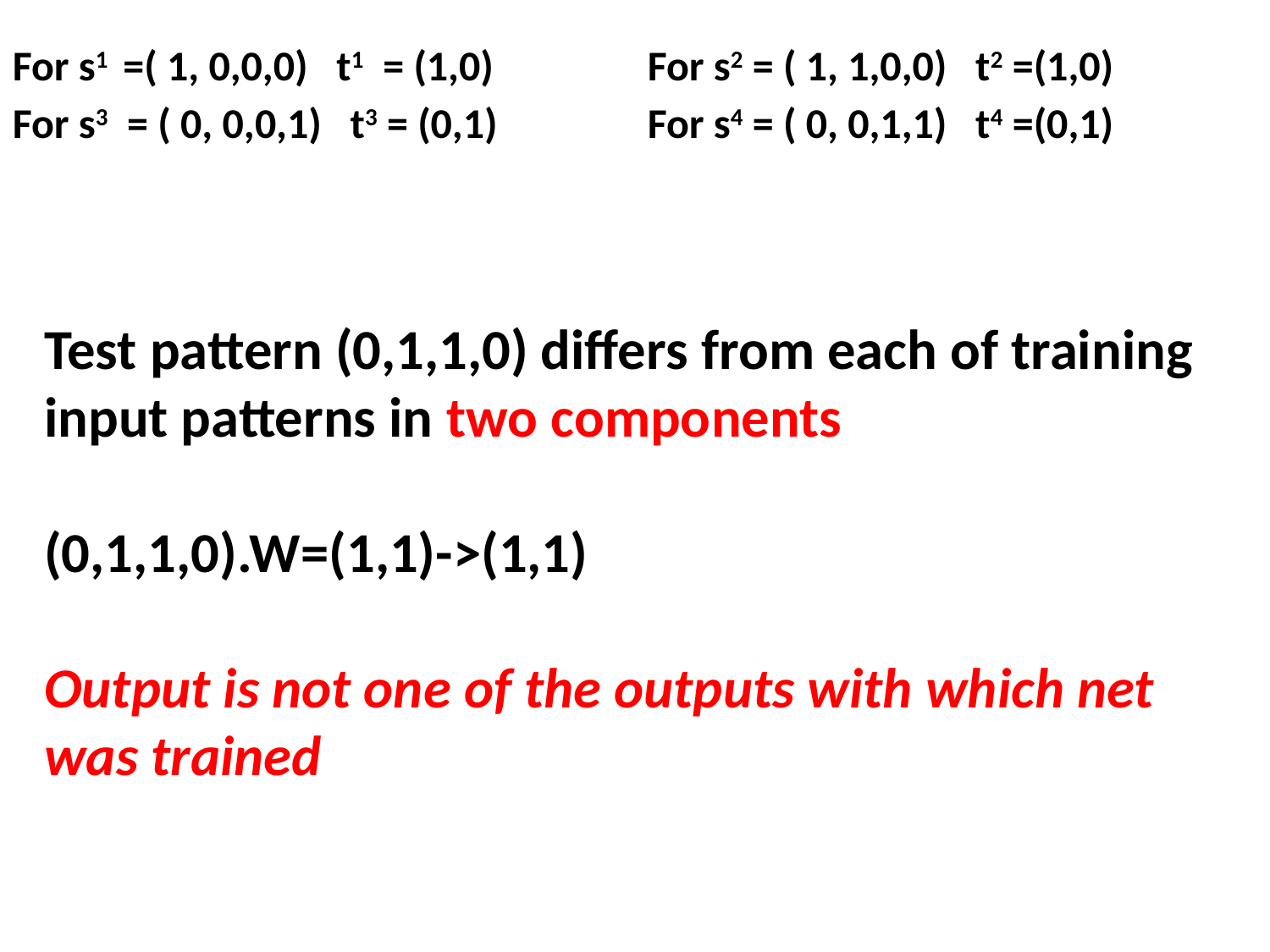

For s1  =( 1, 0,0,0)   t1  = (1,0)  		For s2 = ( 1, 1,0,0)   t2 =(1,0)
For s3  = ( 0, 0,0,1)   t3 = (0,1) 		For s4 = ( 0, 0,1,1)   t4 =(0,1)

Test pattern (0,1,1,0) differs from each of training input patterns in two components

(0,1,1,0).W=(1,1)->(1,1)

Output is not one of the outputs with which net was trained